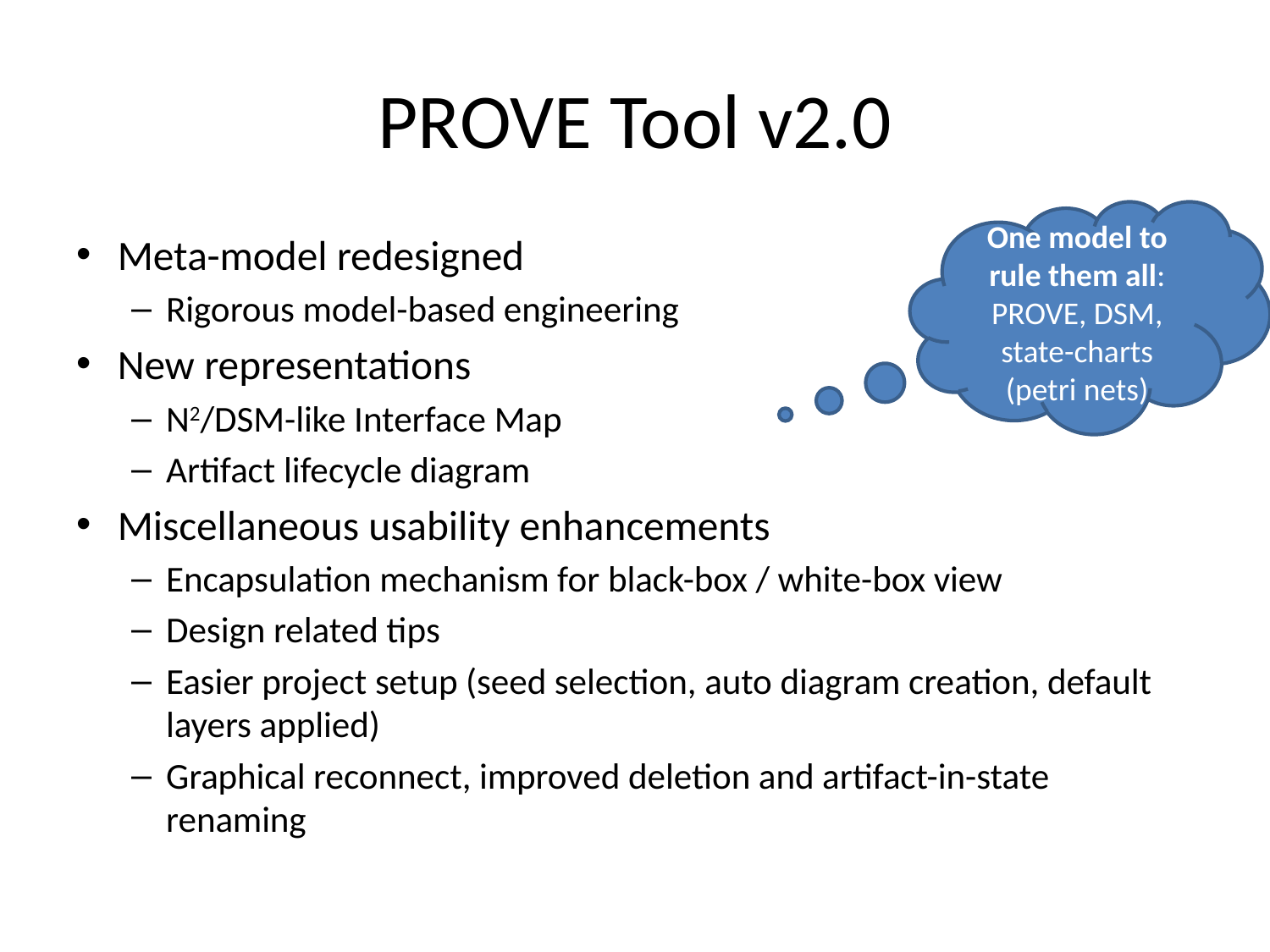

# PROVE Tool v2.0
One model to rule them all:
PROVE, DSM, state-charts (petri nets)
Meta-model redesigned
Rigorous model-based engineering
New representations
N2/DSM-like Interface Map
Artifact lifecycle diagram
Miscellaneous usability enhancements
Encapsulation mechanism for black-box / white-box view
Design related tips
Easier project setup (seed selection, auto diagram creation, default layers applied)
Graphical reconnect, improved deletion and artifact-in-state renaming